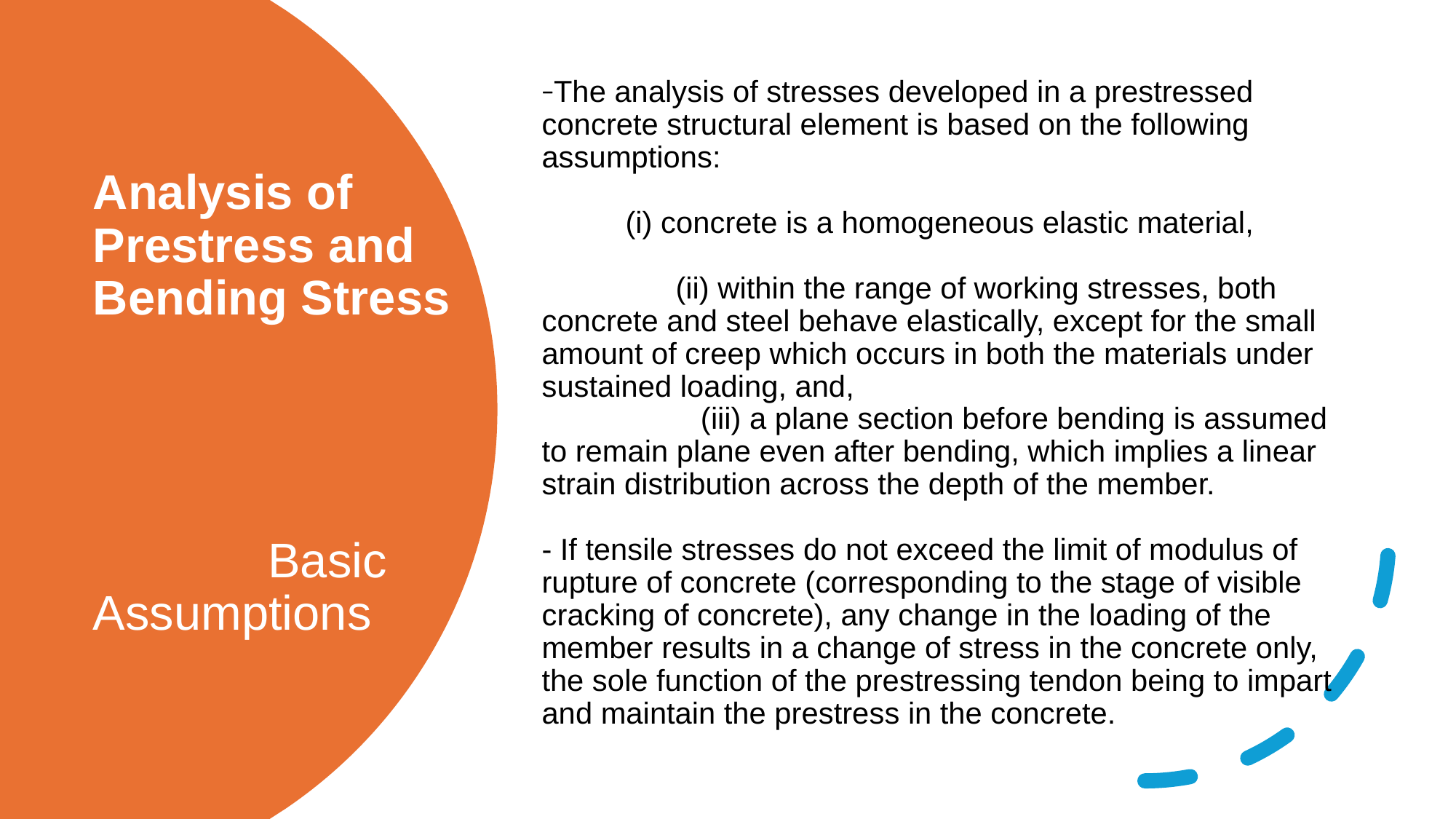

-The analysis of stresses developed in a prestressed concrete structural element is based on the following assumptions:                                                                                                                                                                                     (i) concrete is a homogeneous elastic material,                                                                                                                           (ii) within the range of working stresses, both concrete and steel behave elastically, except for the small amount of creep which occurs in both the materials under sustained loading, and,                                                                              (iii) a plane section before bending is assumed to remain plane even after bending, which implies a linear strain distribution across the depth of the member.                                                                                                               - If tensile stresses do not exceed the limit of modulus of rupture of concrete (corresponding to the stage of visible cracking of concrete), any change in the loading of the member results in a change of stress in the concrete only, the sole function of the prestressing tendon being to impart and maintain the prestress in the concrete.

# Analysis of Prestress and Bending Stress                                                                                                                          Basic Assumptions